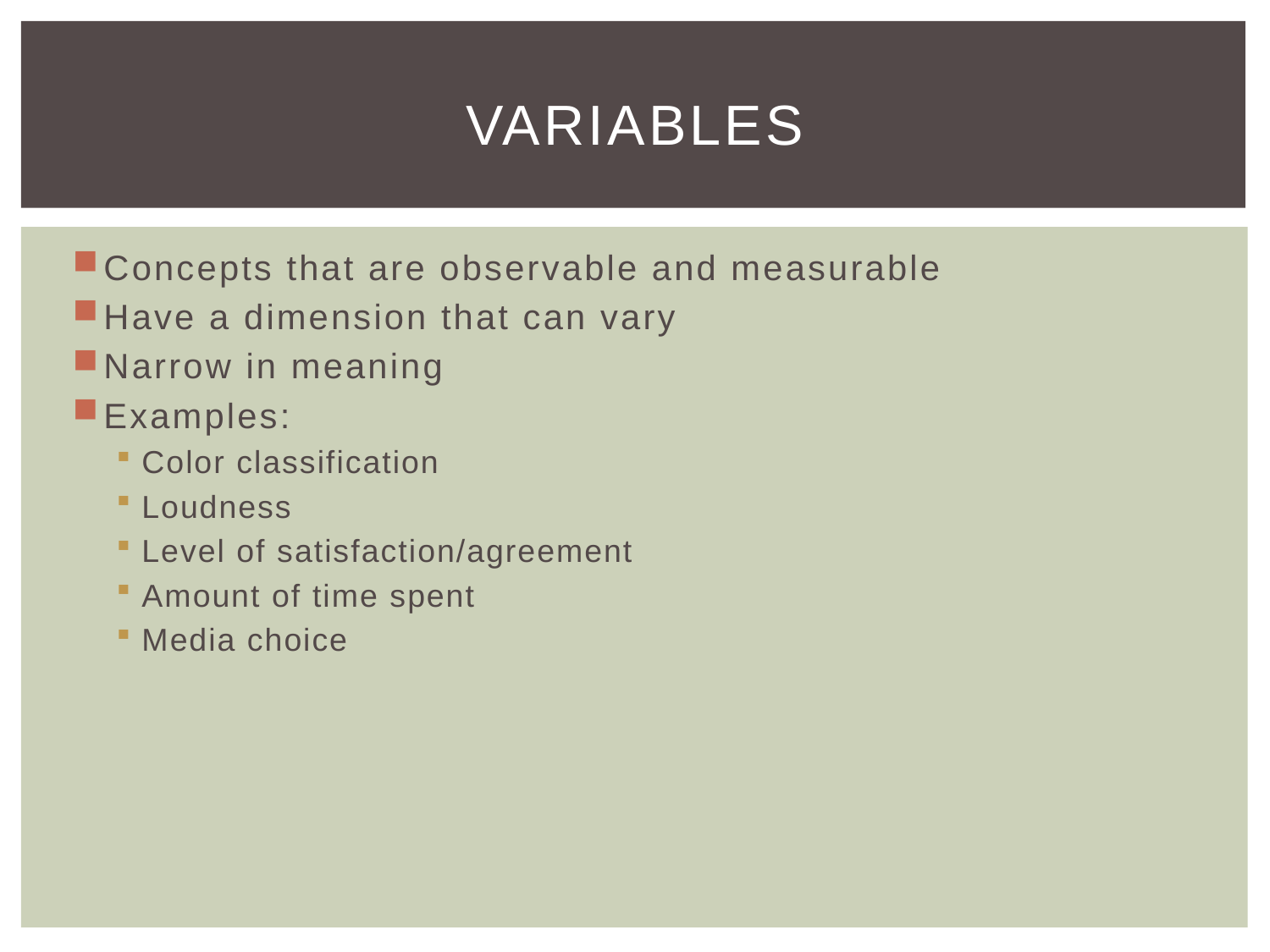

# Variables
Concepts that are observable and measurable
Have a dimension that can vary
Narrow in meaning
Examples:
Color classification
Loudness
Level of satisfaction/agreement
Amount of time spent
Media choice